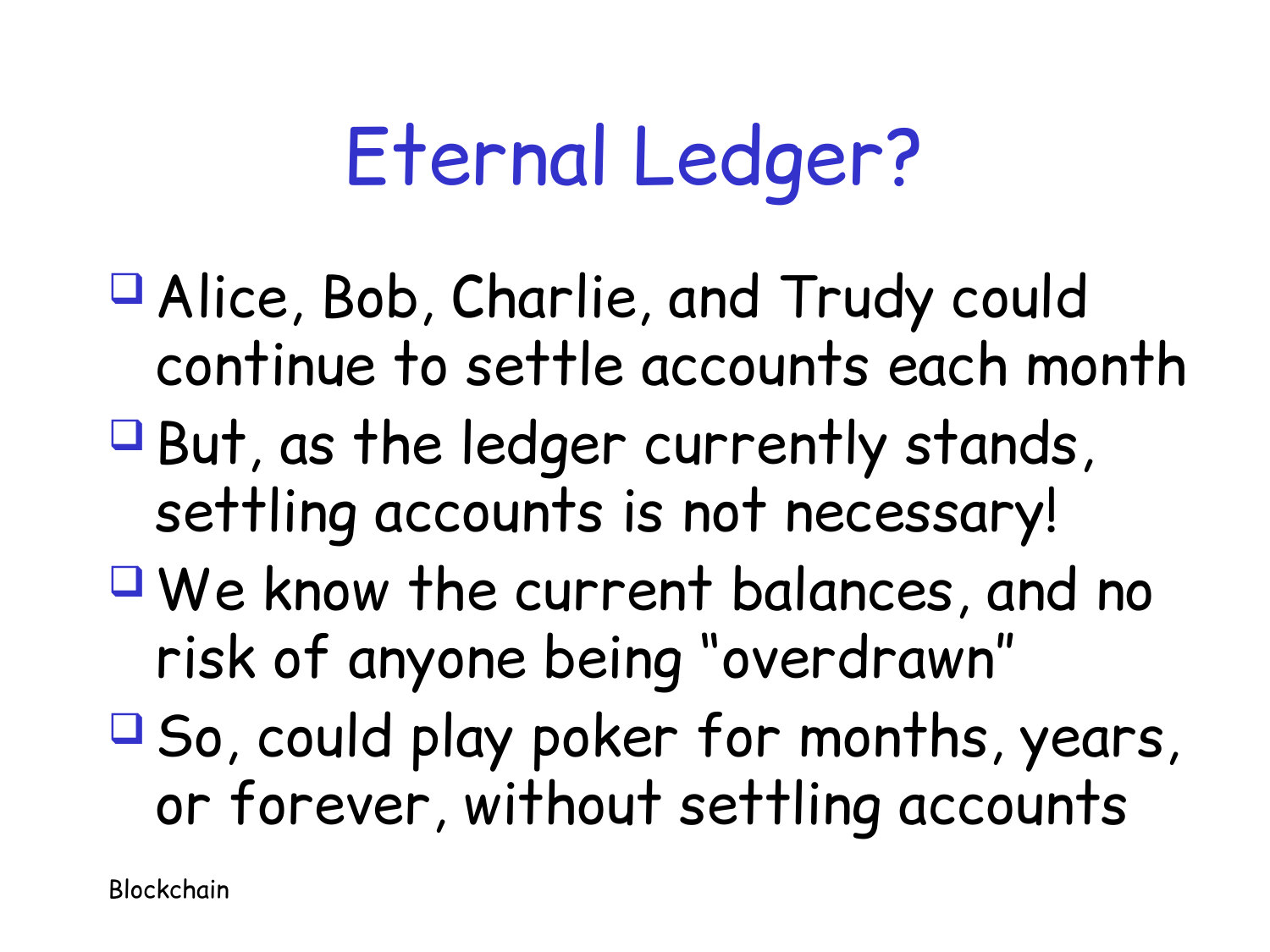

# Eternal Ledger?
Alice, Bob, Charlie, and Trudy could continue to settle accounts each month
But, as the ledger currently stands, settling accounts is not necessary!
We know the current balances, and no risk of anyone being “overdrawn”
So, could play poker for months, years, or forever, without settling accounts
Blockchain